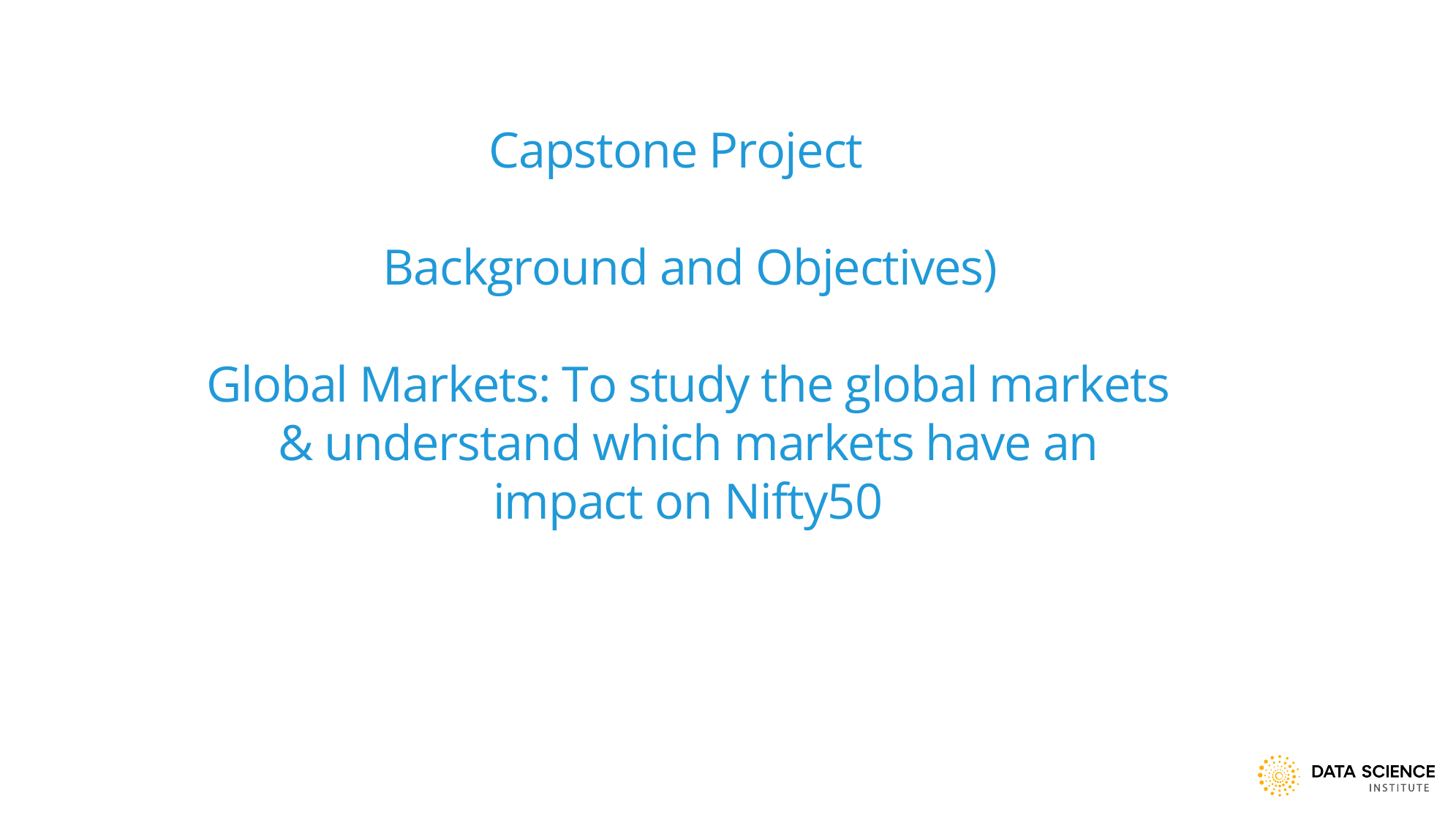

# Capstone Project (Background and Objectives) Global Markets: To study the global markets & understand which markets have an impact on Nifty50